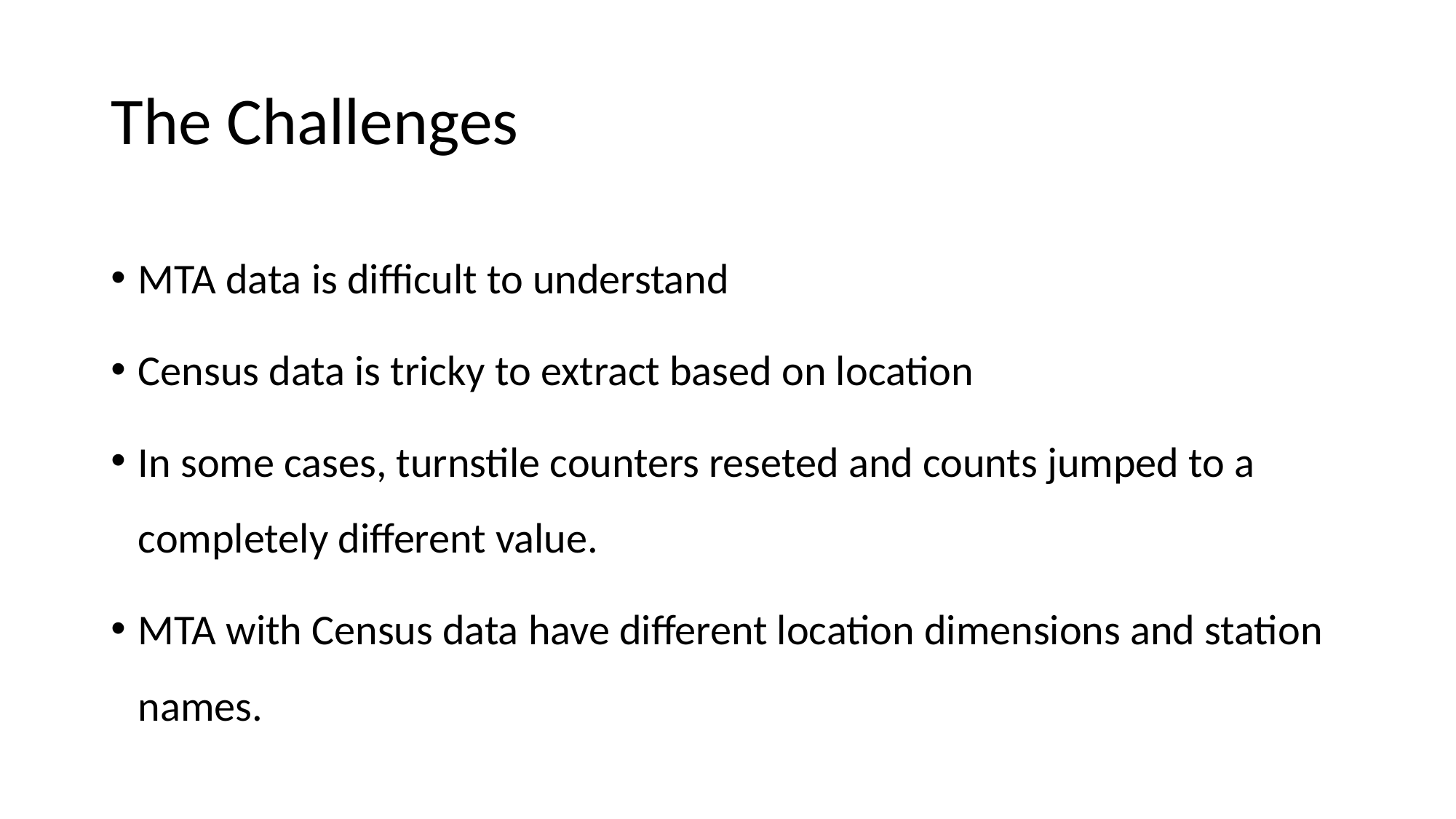

# The Challenges
MTA data is difficult to understand
Census data is tricky to extract based on location
In some cases, turnstile counters reseted and counts jumped to a completely different value.
MTA with Census data have different location dimensions and station names.